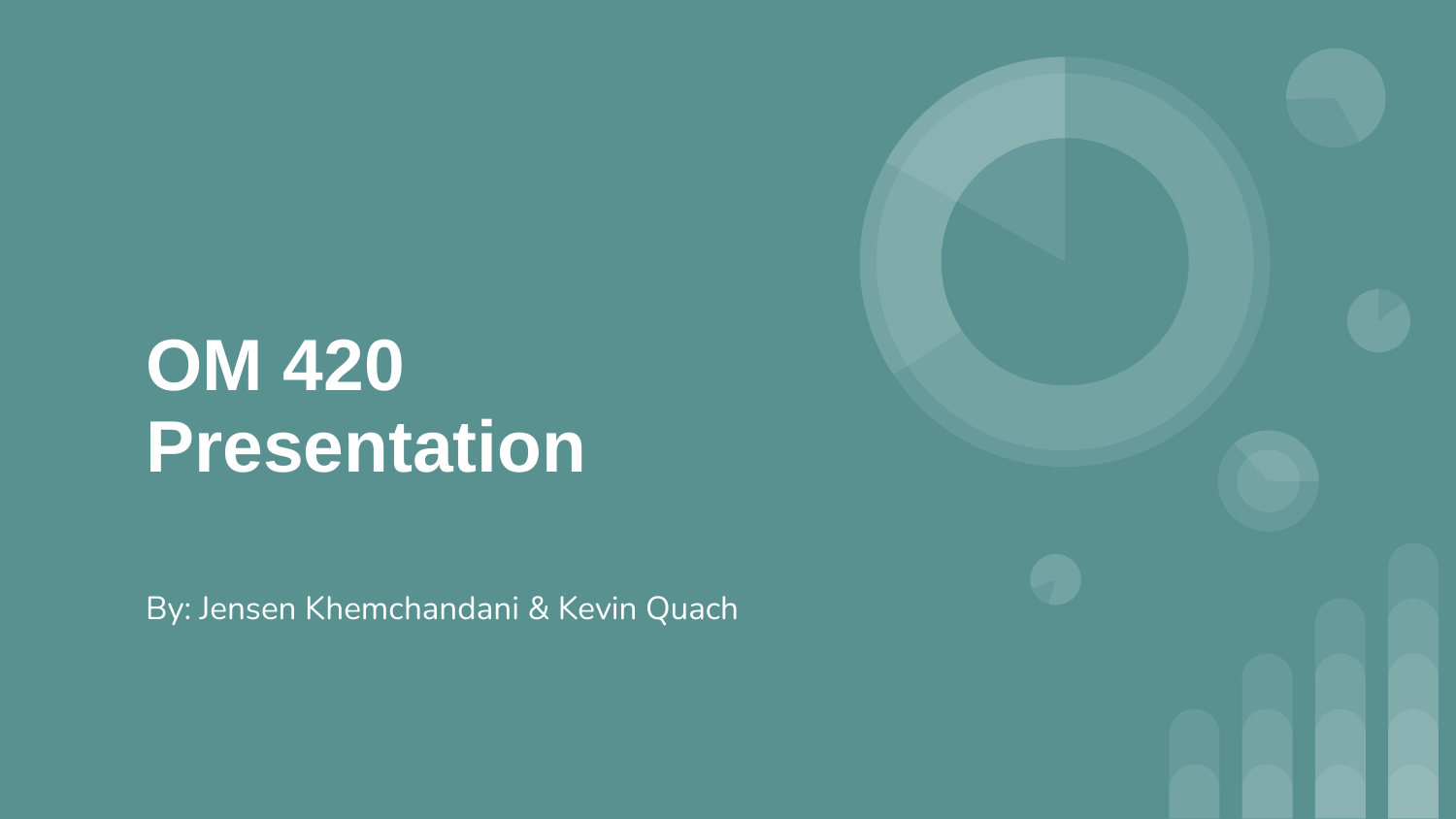

# OM 420 Presentation
By: Jensen Khemchandani & Kevin Quach